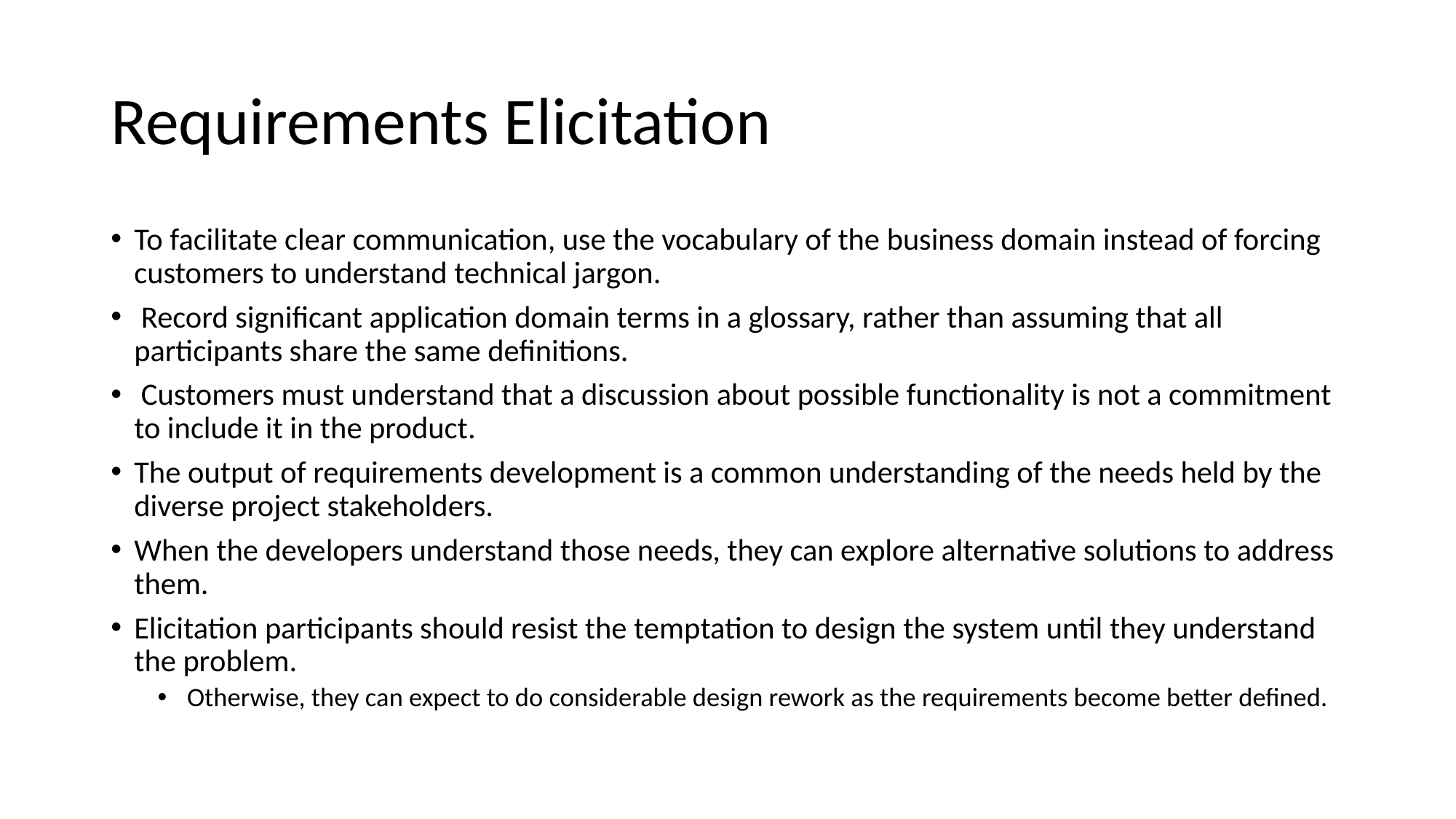

Requirements Elicitation
To facilitate clear communication, use the vocabulary of the business domain instead of forcing customers to understand technical jargon.
 Record significant application domain terms in a glossary, rather than assuming that all participants share the same definitions.
 Customers must understand that a discussion about possible functionality is not a commitment to include it in the product.
The output of requirements development is a common understanding of the needs held by the diverse project stakeholders.
When the developers understand those needs, they can explore alternative solutions to address them.
Elicitation participants should resist the temptation to design the system until they understand the problem.
 Otherwise, they can expect to do considerable design rework as the requirements become better defined.